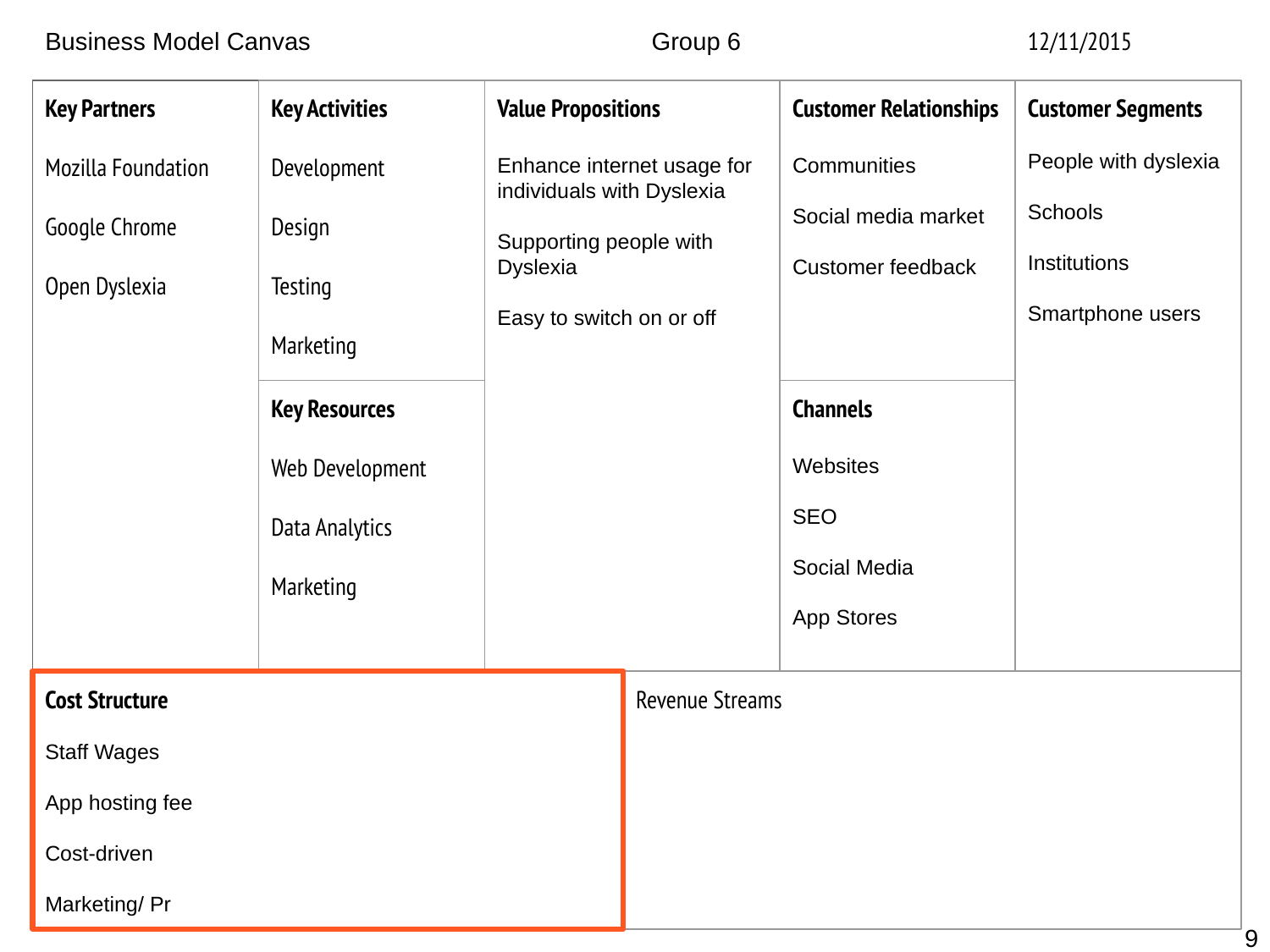

Business Model Canvas
Group 6

12/11/2015
Key Partners

Mozilla Foundation

Google Chrome

Open Dyslexia

Key Activities

Development

Design

Testing

Marketing

Value Propositions

Enhance internet usage for individuals with Dyslexia

Supporting people with Dyslexia

Easy to switch on or off

Customer Relationships

Communities

Social media market

Customer feedback

Customer Segments

People with dyslexia

Schools

Institutions

Smartphone users

Key Resources

Web Development

Data Analytics

Marketing

Channels

Websites

SEO

Social Media

App Stores

Cost Structure

Staff Wages

App hosting fee

Cost-driven

Marketing/ Pr
Revenue Streams
9